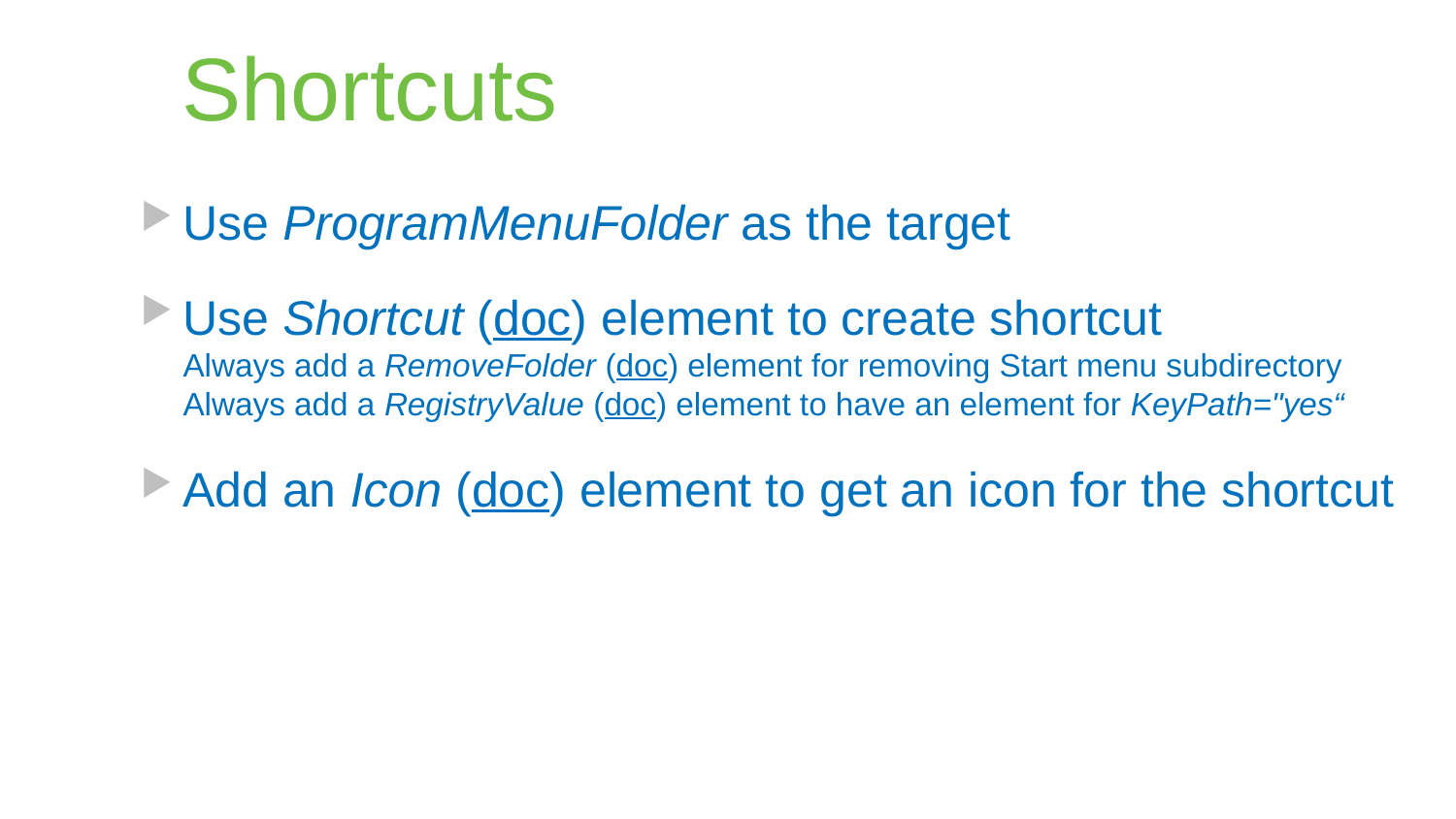

# Shortcuts
Use ProgramMenuFolder as the target
Use Shortcut (doc) element to create shortcut
Always add a RemoveFolder (doc) element for removing Start menu subdirectory
Always add a RegistryValue (doc) element to have an element for KeyPath="yes“
Add an Icon (doc) element to get an icon for the shortcut